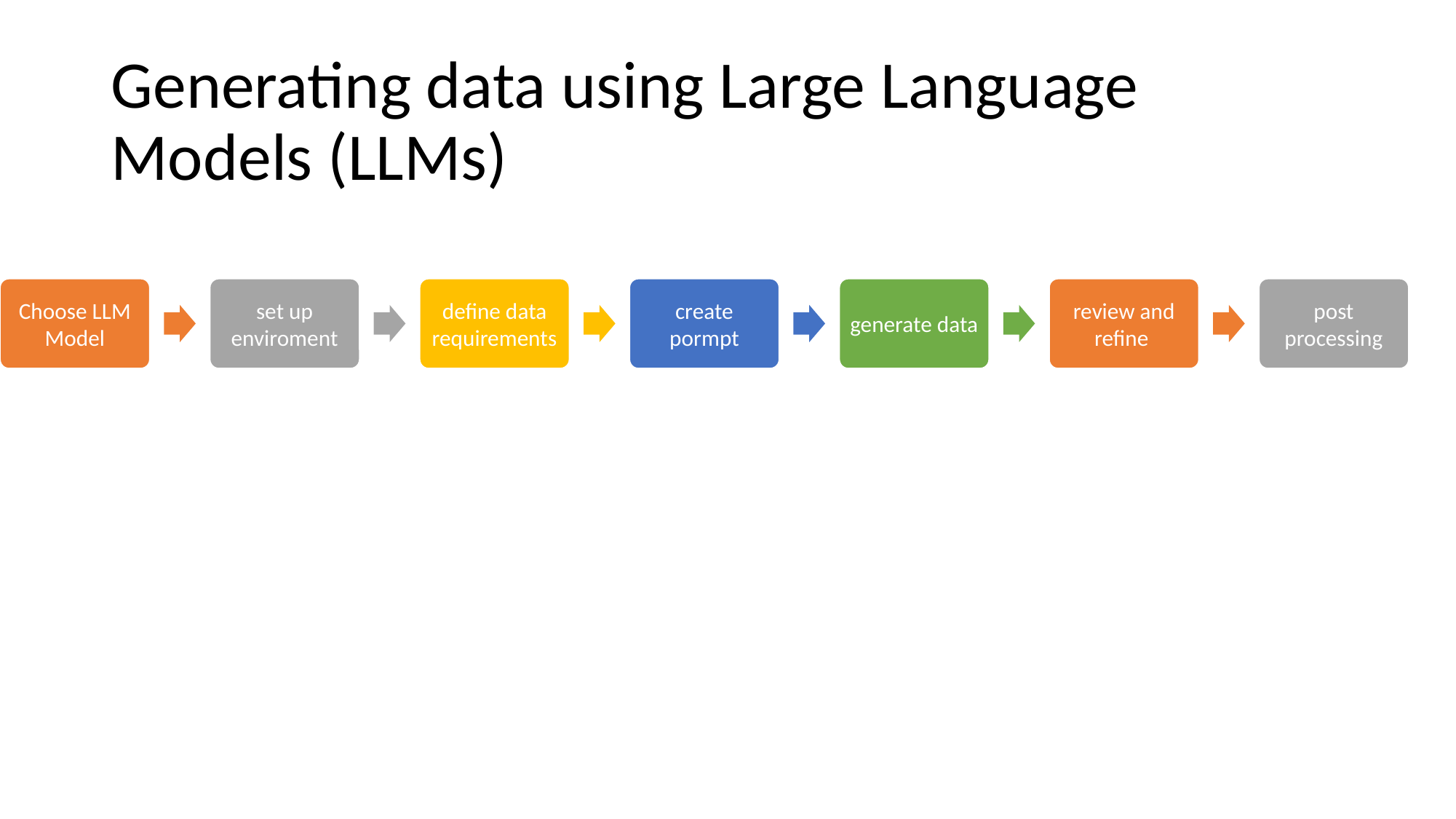

# Generating data using Large Language Models (LLMs)
Choose LLM Model

set up enviroment

define data requirements

create pormpt

generate data

review and refine

post processing